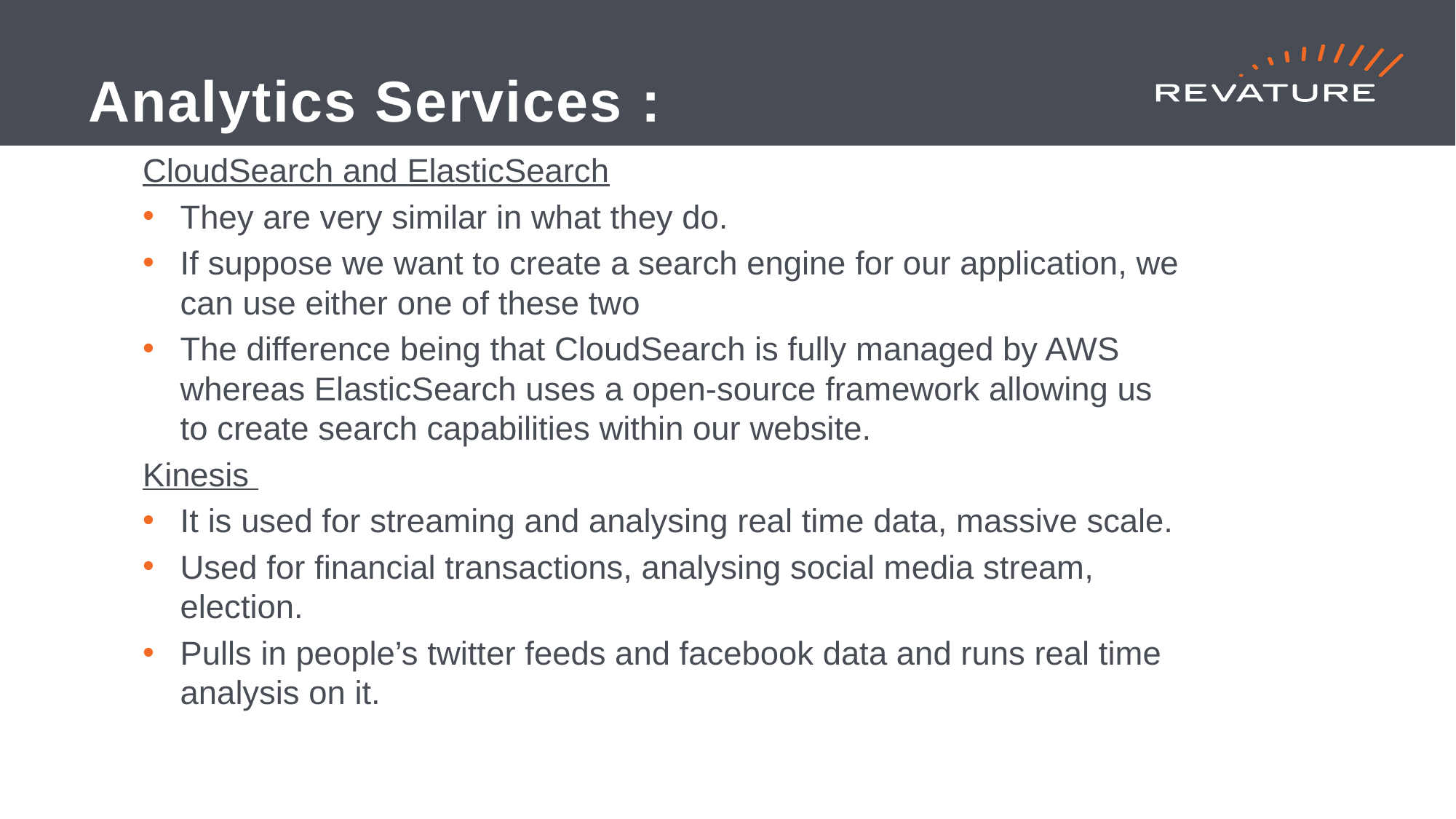

# Analytics Services :
CloudSearch and ElasticSearch
They are very similar in what they do.
If suppose we want to create a search engine for our application, we can use either one of these two
The difference being that CloudSearch is fully managed by AWS whereas ElasticSearch uses a open-source framework allowing us to create search capabilities within our website.
Kinesis
It is used for streaming and analysing real time data, massive scale.
Used for financial transactions, analysing social media stream, election.
Pulls in people’s twitter feeds and facebook data and runs real time analysis on it.